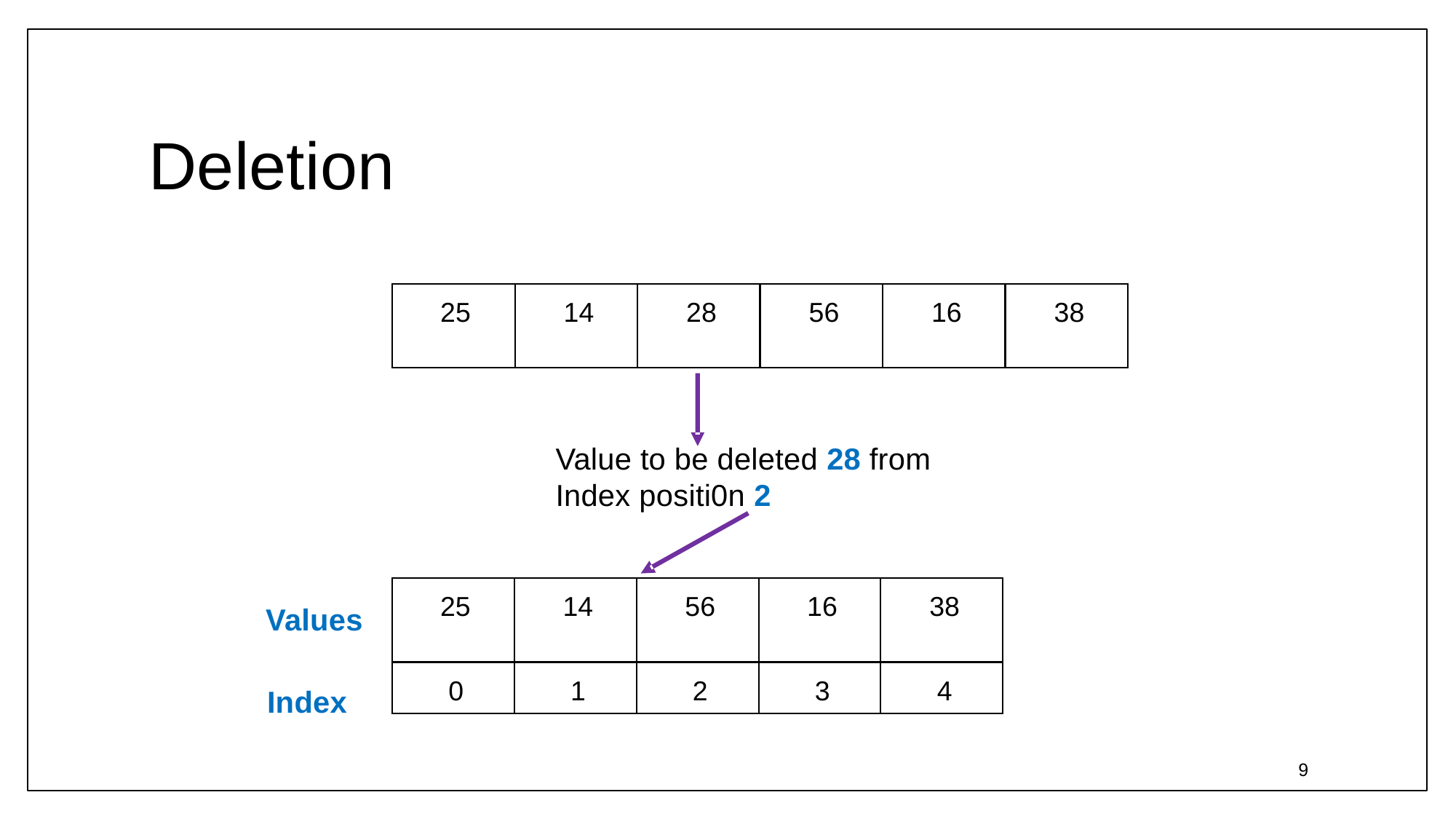

Deletion

25
14
28
56
16
38

Value to be deleted 28 from
Index positi0n 2

25
14
56
16
38
Values

0
1
2
3
4
Index

9